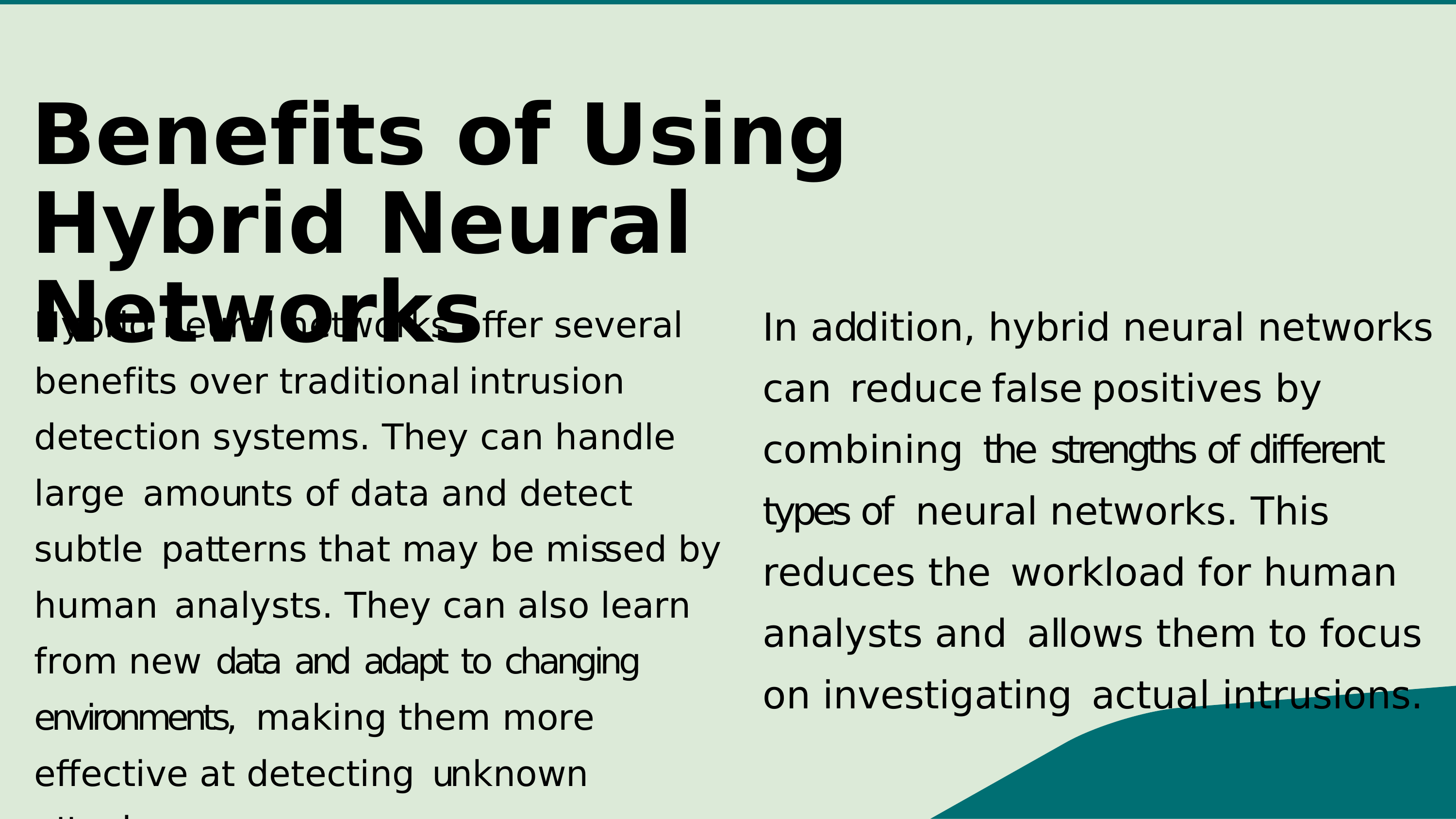

# Benefits of Using  Hybrid Neural Networks
In addition, hybrid neural networks can  reduce false positives by combining  the strengths of different types of  neural networks. This reduces the  workload for human analysts and  allows them to focus on investigating  actual intrusions.
Hybrid neural networks offer several  benefits over traditional intrusion  detection systems. They can handle large  amounts of data and detect subtle  patterns that may be missed by human  analysts. They can also learn from new  data and adapt to changing environments,  making them more effective at detecting  unknown attacks.